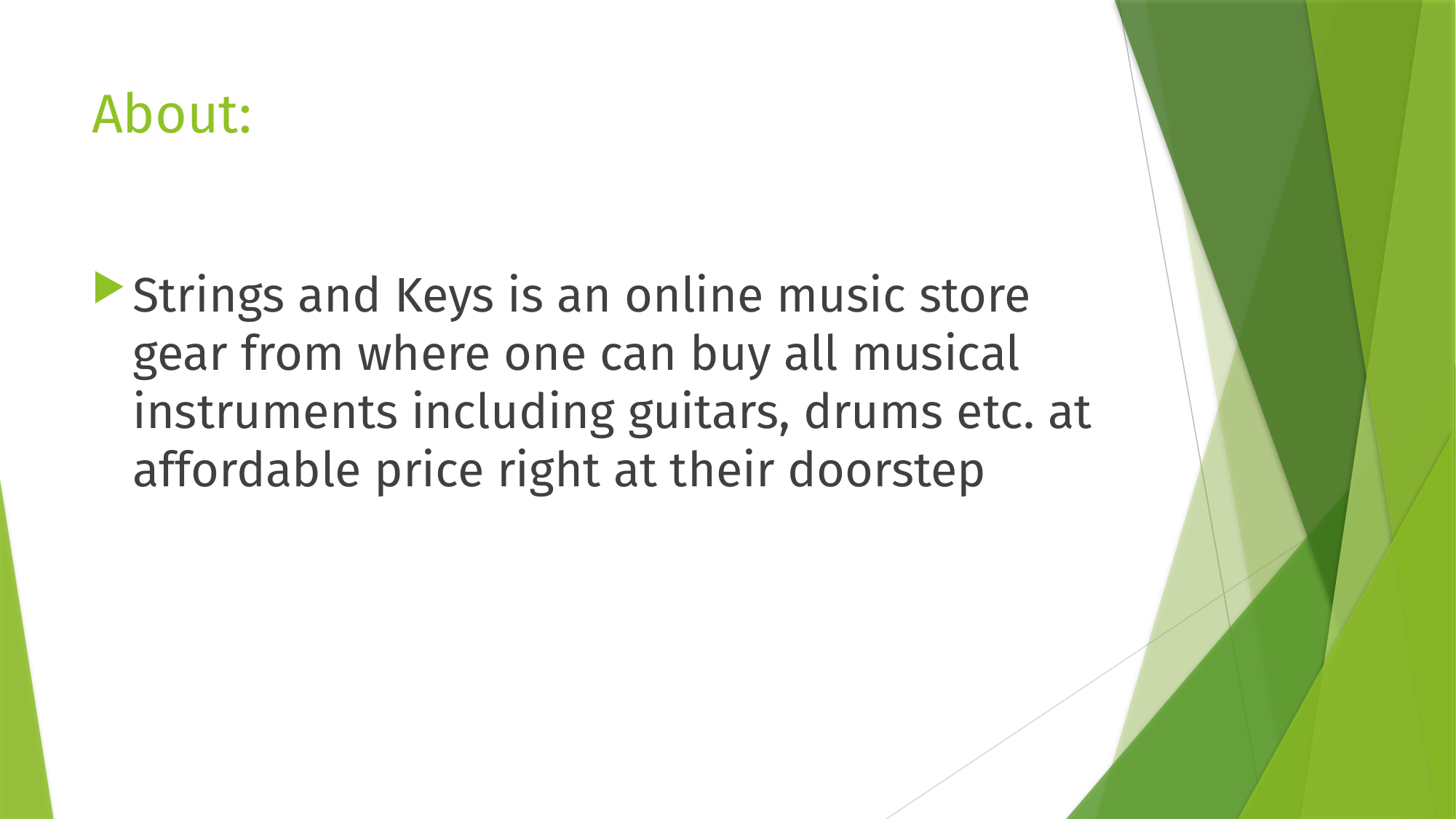

# About:
Strings and Keys is an online music store gear from where one can buy all musical instruments including guitars, drums etc. at affordable price right at their doorstep